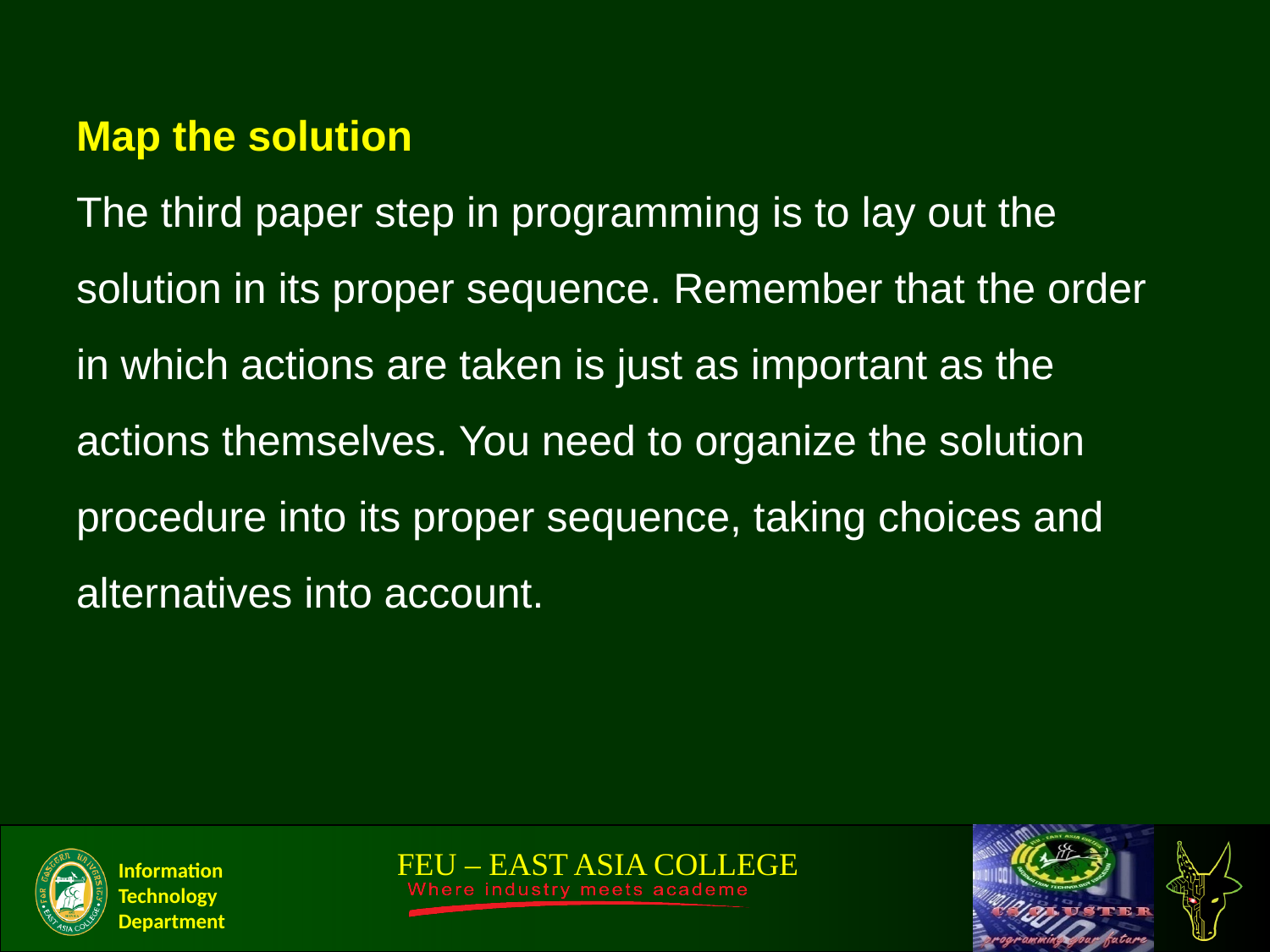

Map the solution
The third paper step in programming is to lay out the solution in its proper sequence. Remember that the order in which actions are taken is just as important as the actions themselves. You need to organize the solution procedure into its proper sequence, taking choices and alternatives into account.